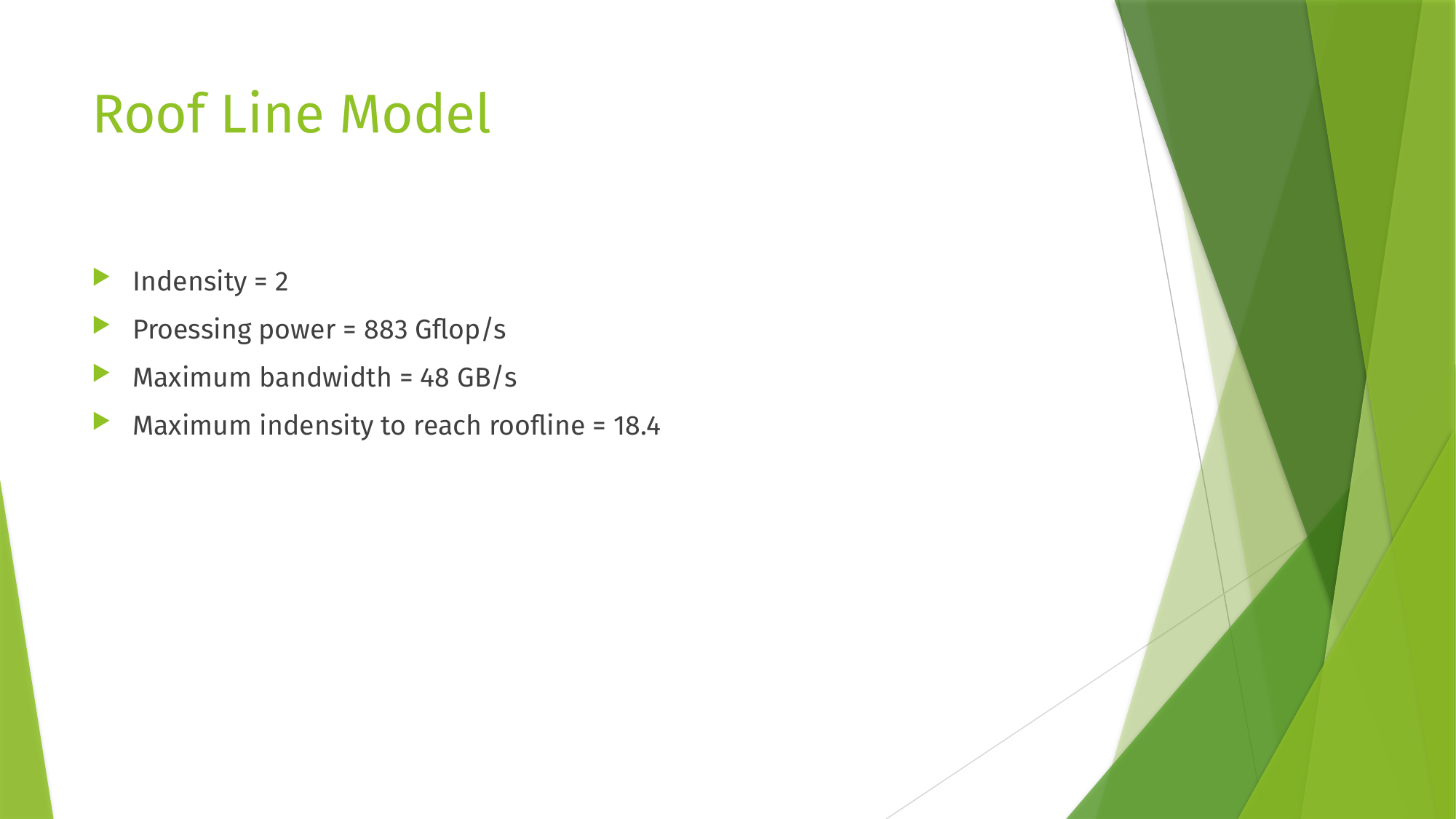

# Roof Line Model
Indensity = 2
Proessing power = 883 Gflop/s
Maximum bandwidth = 48 GB/s
Maximum indensity to reach roofline = 18.4